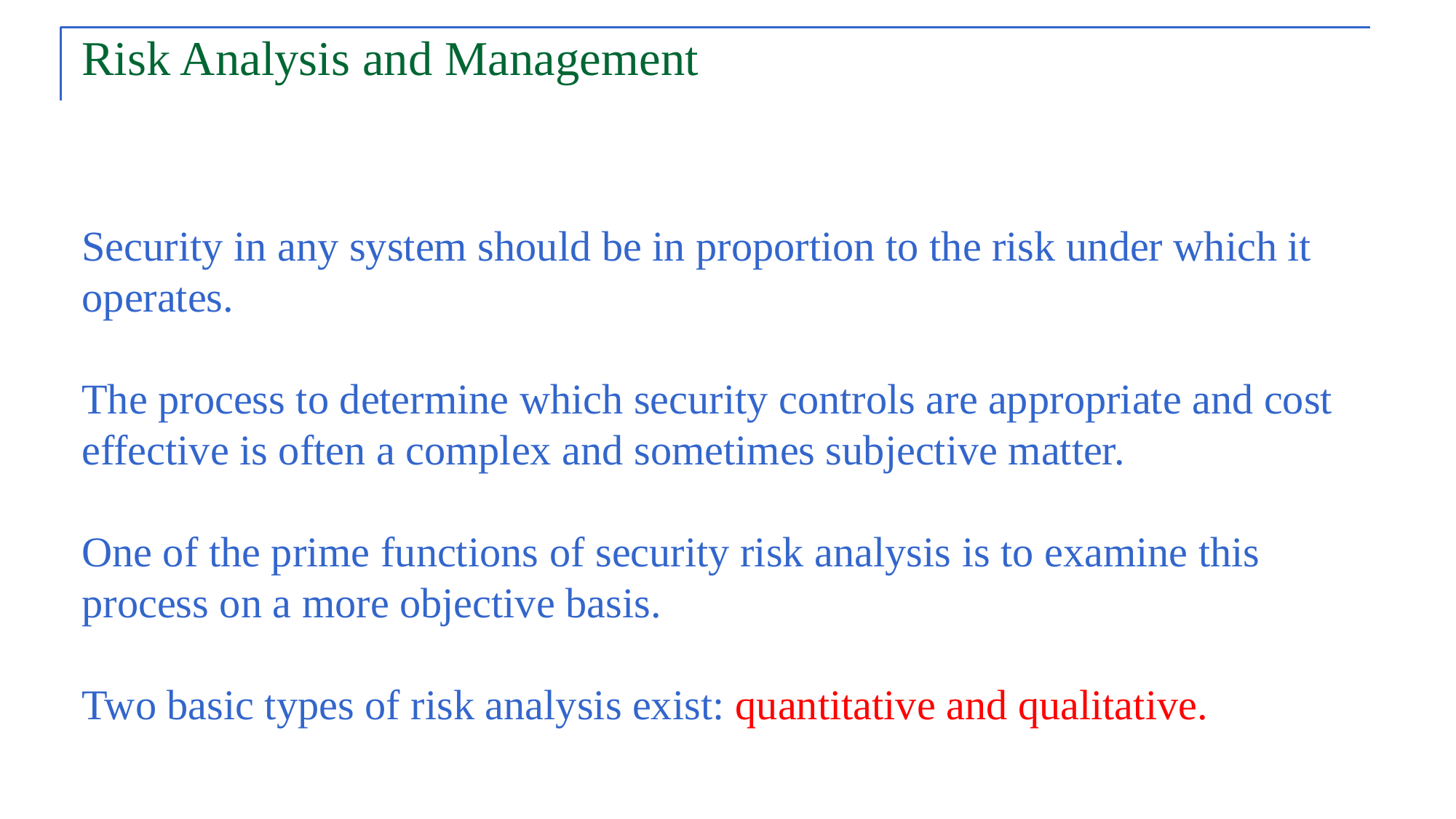

# Risk Analysis and Management
Security in any system should be in proportion to the risk under which it operates.

The process to determine which security controls are appropriate and cost effective is often a complex and sometimes subjective matter.

One of the prime functions of security risk analysis is to examine this process on a more objective basis.

Two basic types of risk analysis exist: quantitative and qualitative.